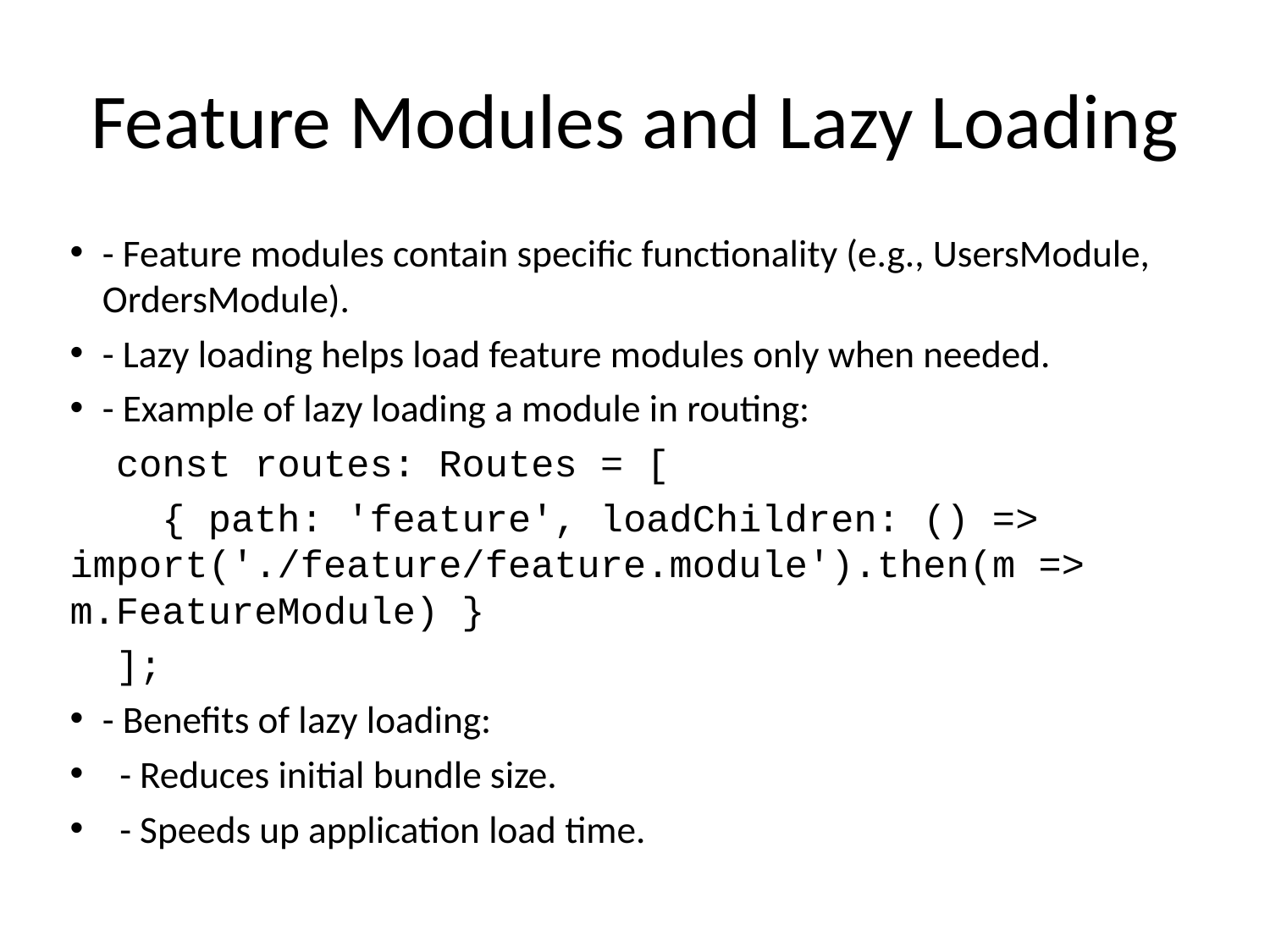

# Feature Modules and Lazy Loading
- Feature modules contain specific functionality (e.g., UsersModule, OrdersModule).
- Lazy loading helps load feature modules only when needed.
- Example of lazy loading a module in routing:
  const routes: Routes = [
    { path: 'feature', loadChildren: () => import('./feature/feature.module').then(m => m.FeatureModule) }
  ];
- Benefits of lazy loading:
  - Reduces initial bundle size.
  - Speeds up application load time.